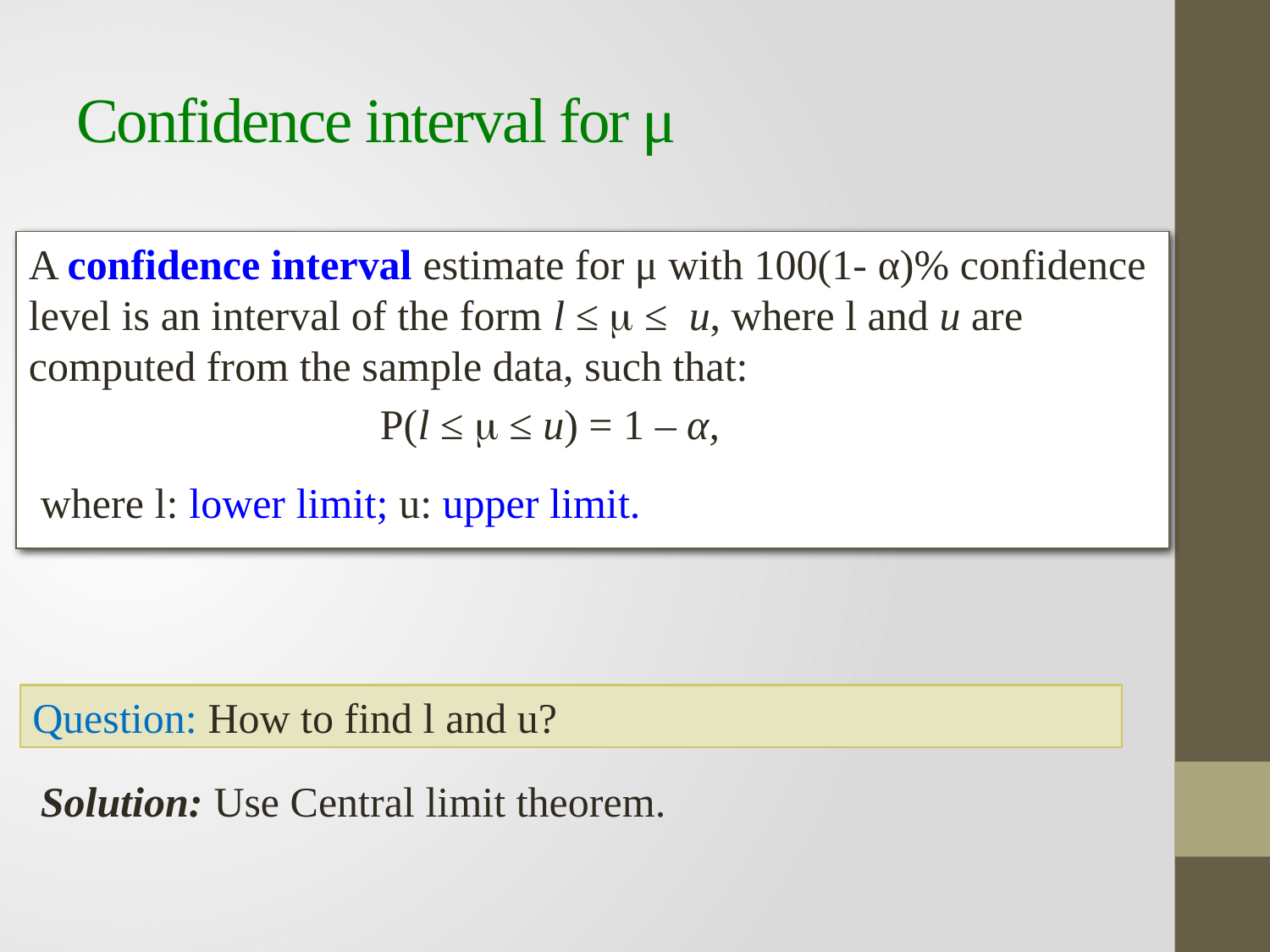

# Confidence interval for μ
A confidence interval estimate for μ with 100(1- α)% confidence level is an interval of the form l ≤ μ ≤  u, where l and u are computed from the sample data, such that:

P(l ≤ μ ≤ u) = 1 – α,
where l: lower limit; u: upper limit.

Question: How to find l and u?
Solution: Use Central limit theorem.